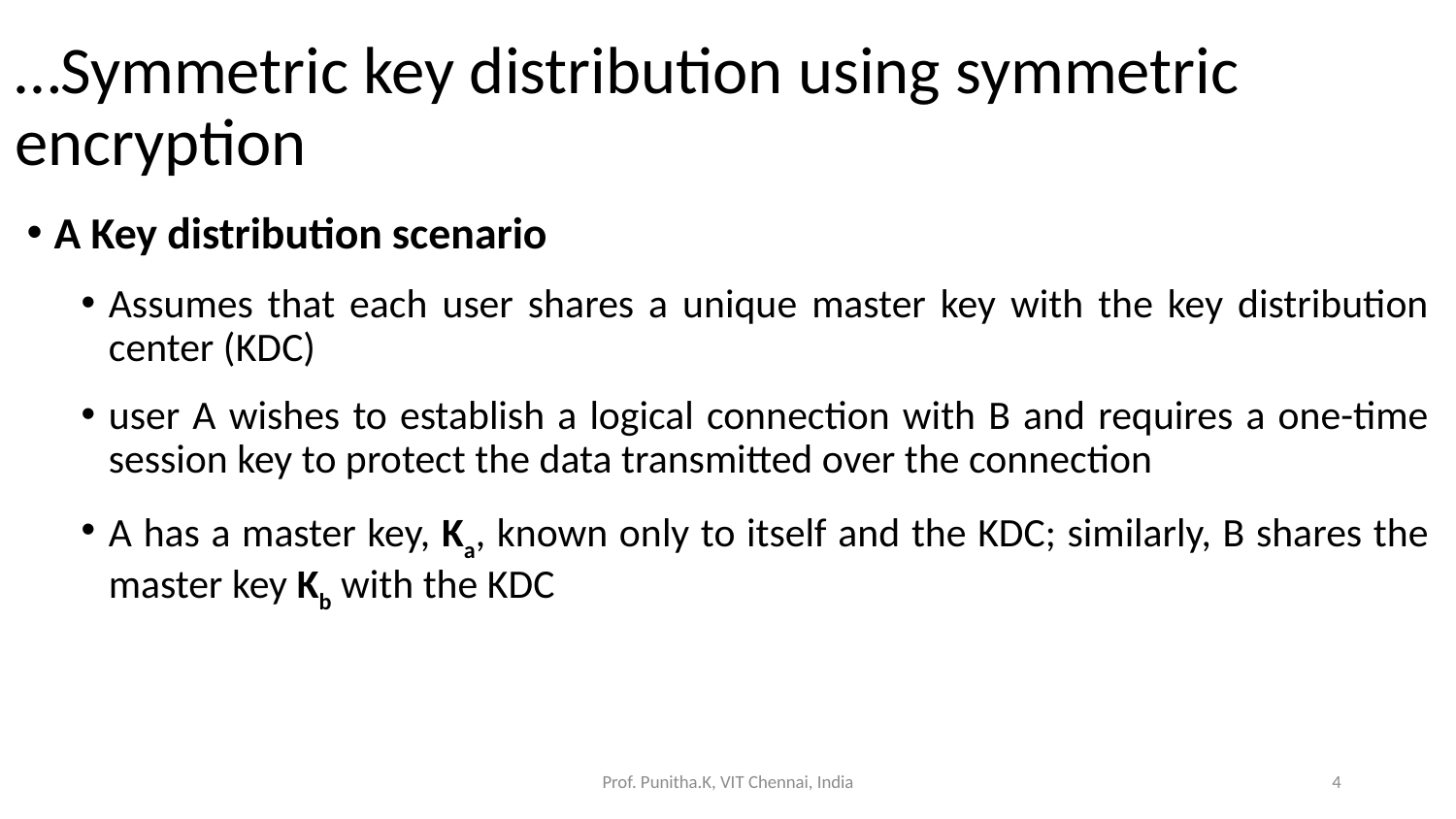

# …Symmetric key distribution using symmetric encryption
A Key distribution scenario
Assumes that each user shares a unique master key with the key distribution center (KDC)
user A wishes to establish a logical connection with B and requires a one-time session key to protect the data transmitted over the connection
A has a master key, Ka, known only to itself and the KDC; similarly, B shares the master key Kb with the KDC
Prof. Punitha.K, VIT Chennai, India
4